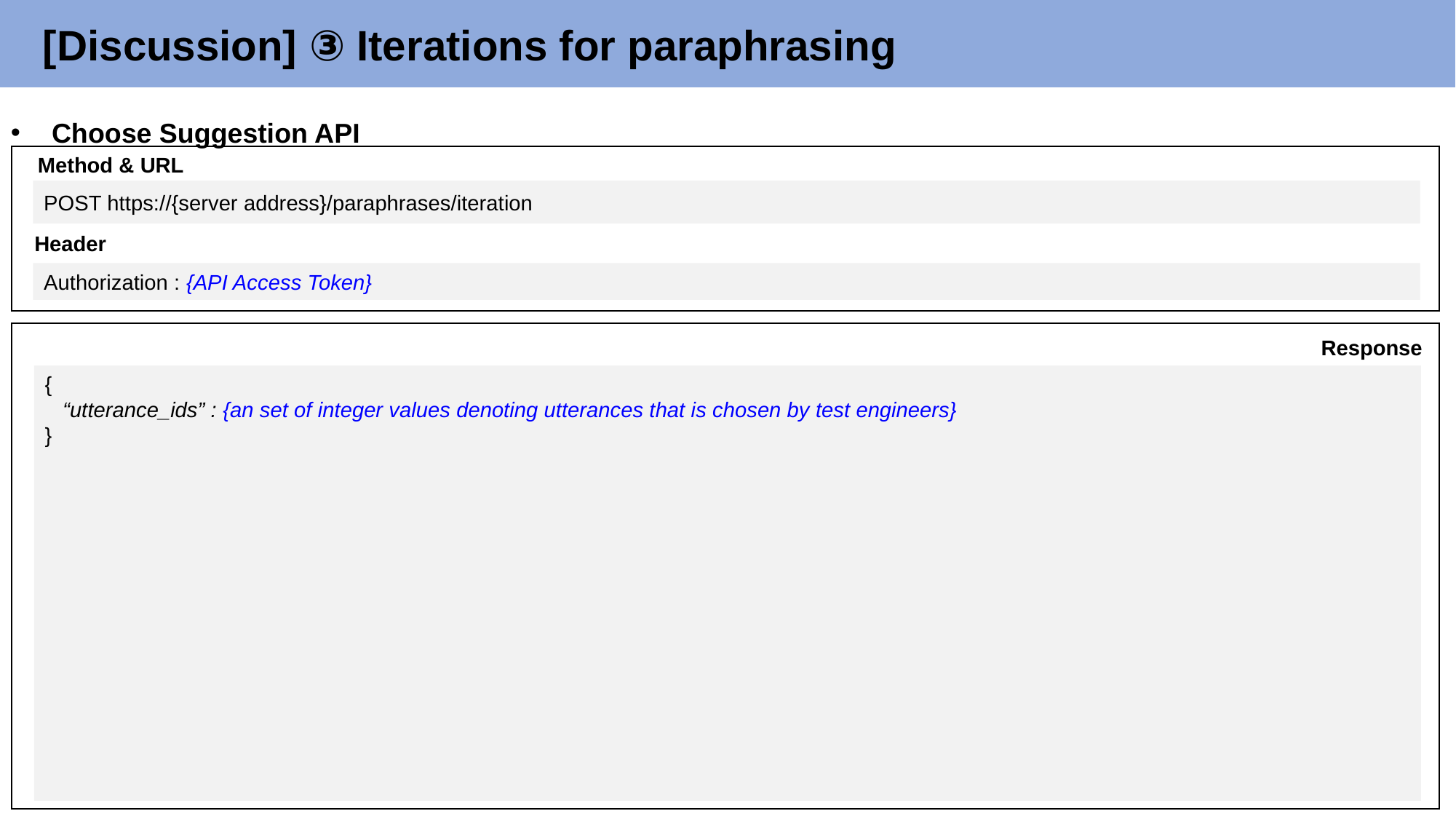

[Discussion] ③ Iterations for paraphrasing
Choose Suggestion API

Method & URL
POST https://{server address}/paraphrases/iteration
Header
Authorization : {API Access Token}

Response
{
   “utterance_ids” : {an set of integer values denoting utterances that is chosen by test engineers}
}